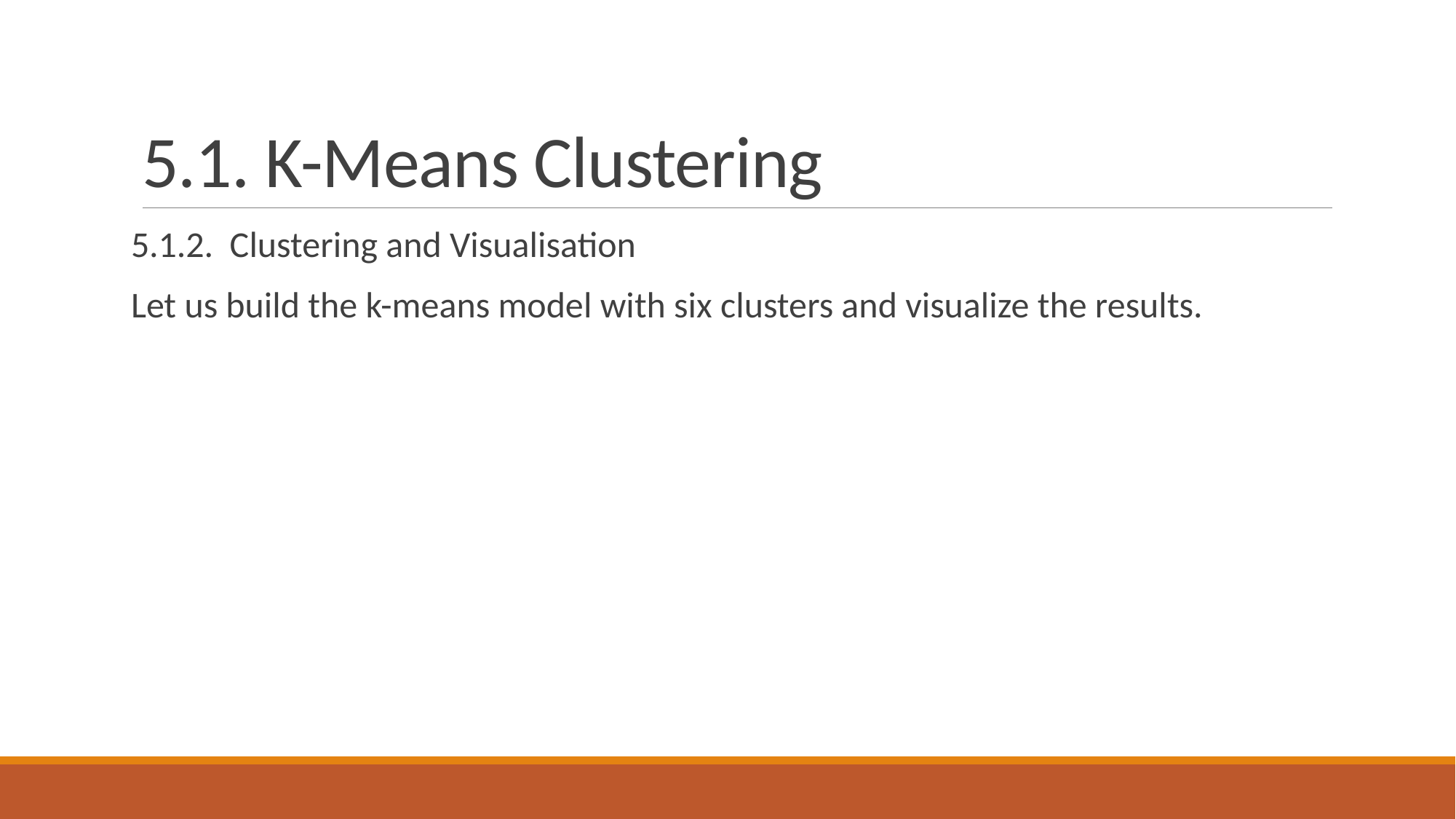

# 5.1. K-Means Clustering
5.1.2.  Clustering and Visualisation
Let us build the k-means model with six clusters and visualize the results.